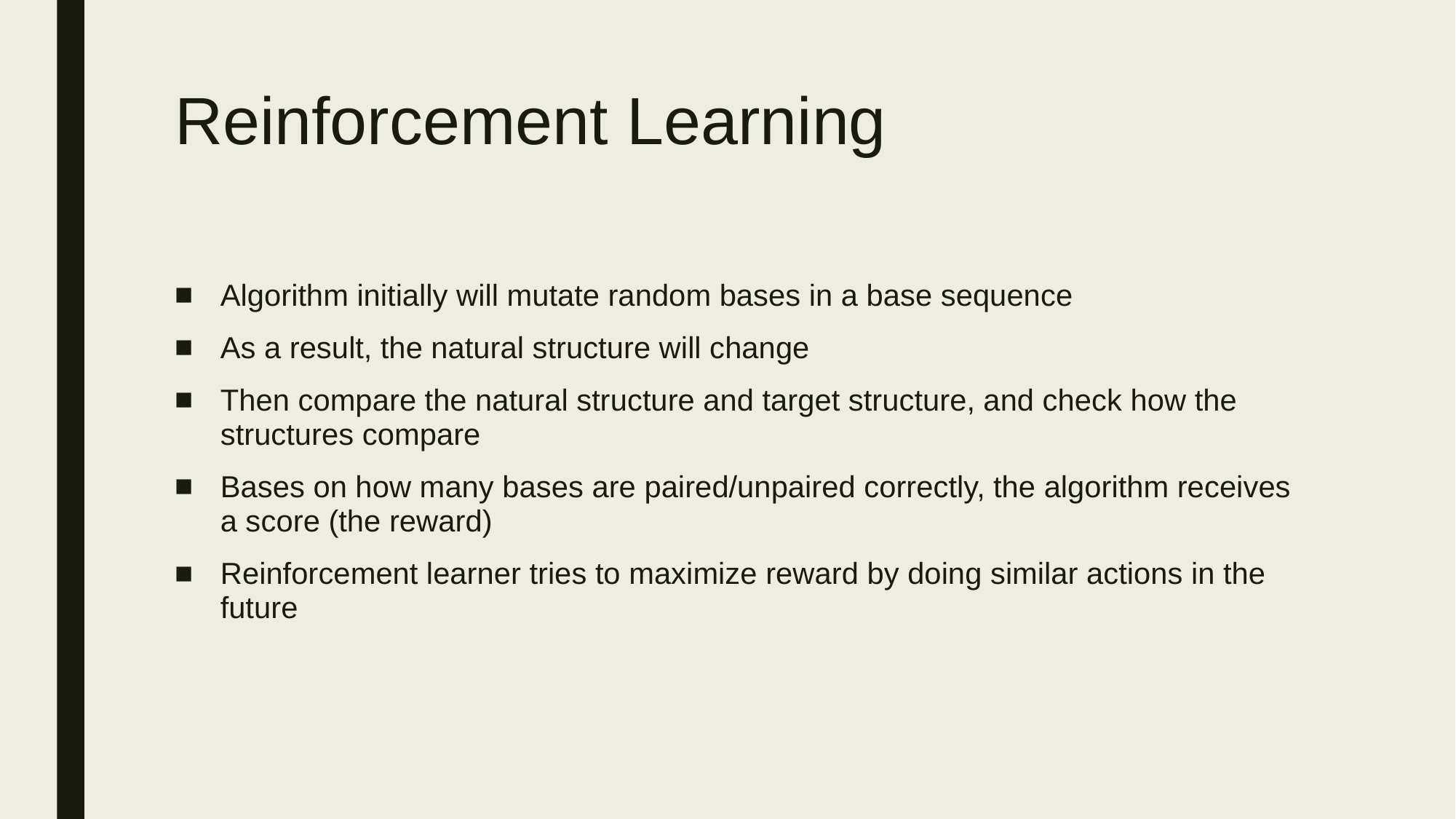

# Reinforcement Learning
Algorithm initially will mutate random bases in a base sequence
As a result, the natural structure will change
Then compare the natural structure and target structure, and check how the structures compare
Bases on how many bases are paired/unpaired correctly, the algorithm receives a score (the reward)
Reinforcement learner tries to maximize reward by doing similar actions in the future